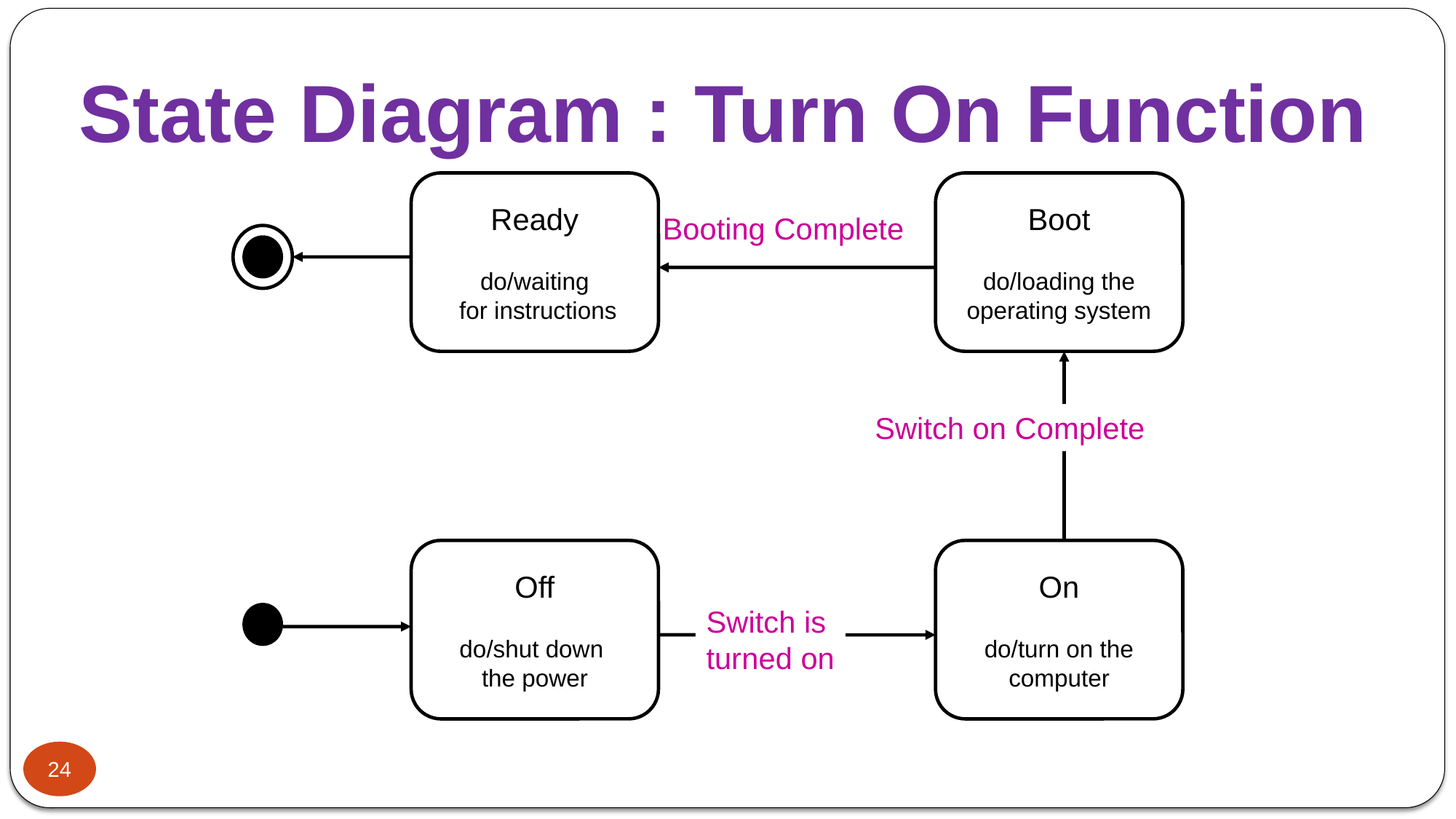

# State Diagram : Turn On Function
Ready

do/waiting
 for instructions
Boot

do/loading the
operating system
Booting Complete

Switch on Complete
Off

do/shut down
the power
On

do/turn on the
computer
Switch is
turned on

24